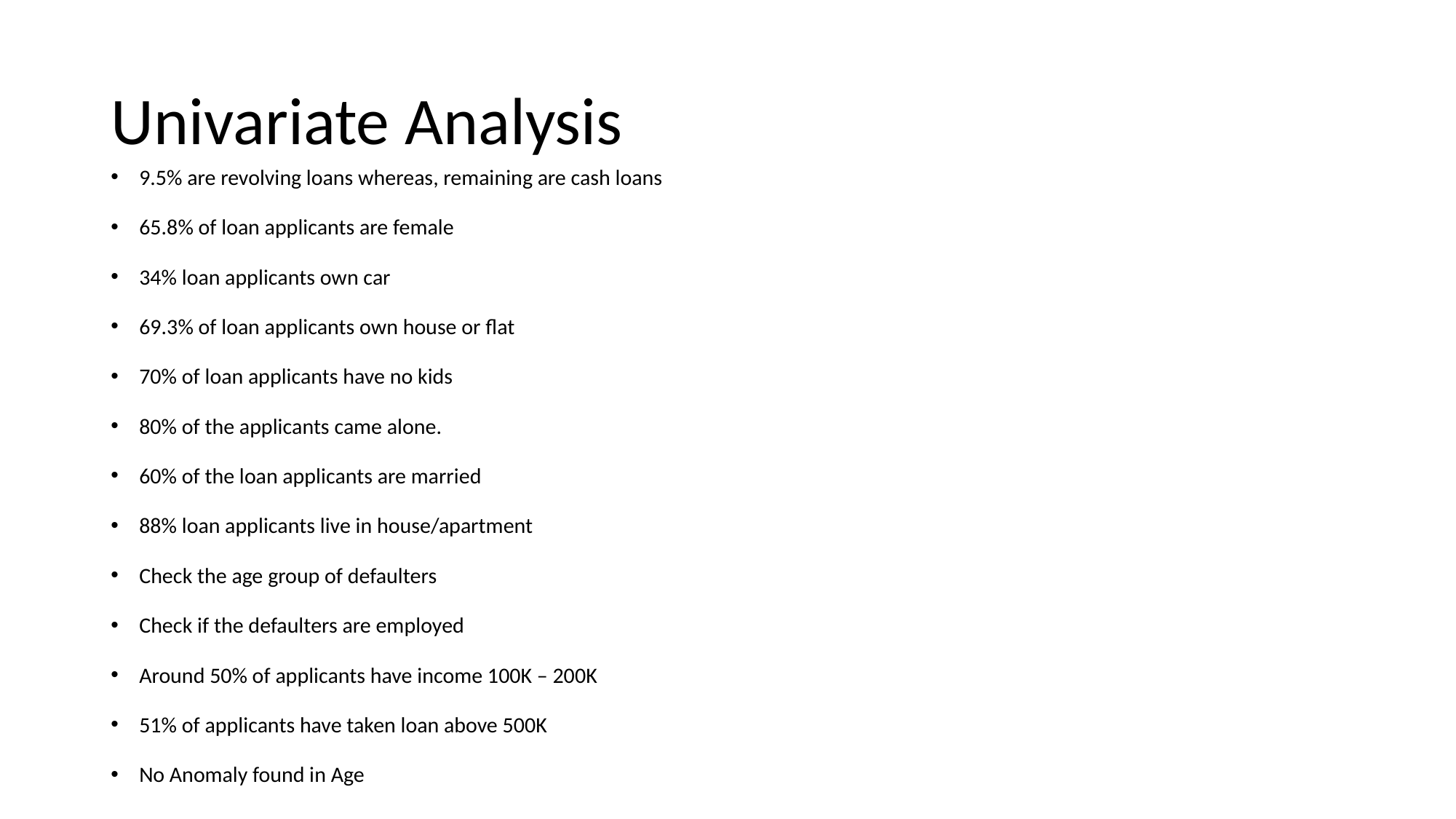

# Univariate Analysis
9.5% are revolving loans whereas, remaining are cash loans
65.8% of loan applicants are female
34% loan applicants own car
69.3% of loan applicants own house or flat
70% of loan applicants have no kids
80% of the applicants came alone.
60% of the loan applicants are married
88% loan applicants live in house/apartment
Check the age group of defaulters
Check if the defaulters are employed
Around 50% of applicants have income 100K – 200K
51% of applicants have taken loan above 500K
No Anomaly found in Age